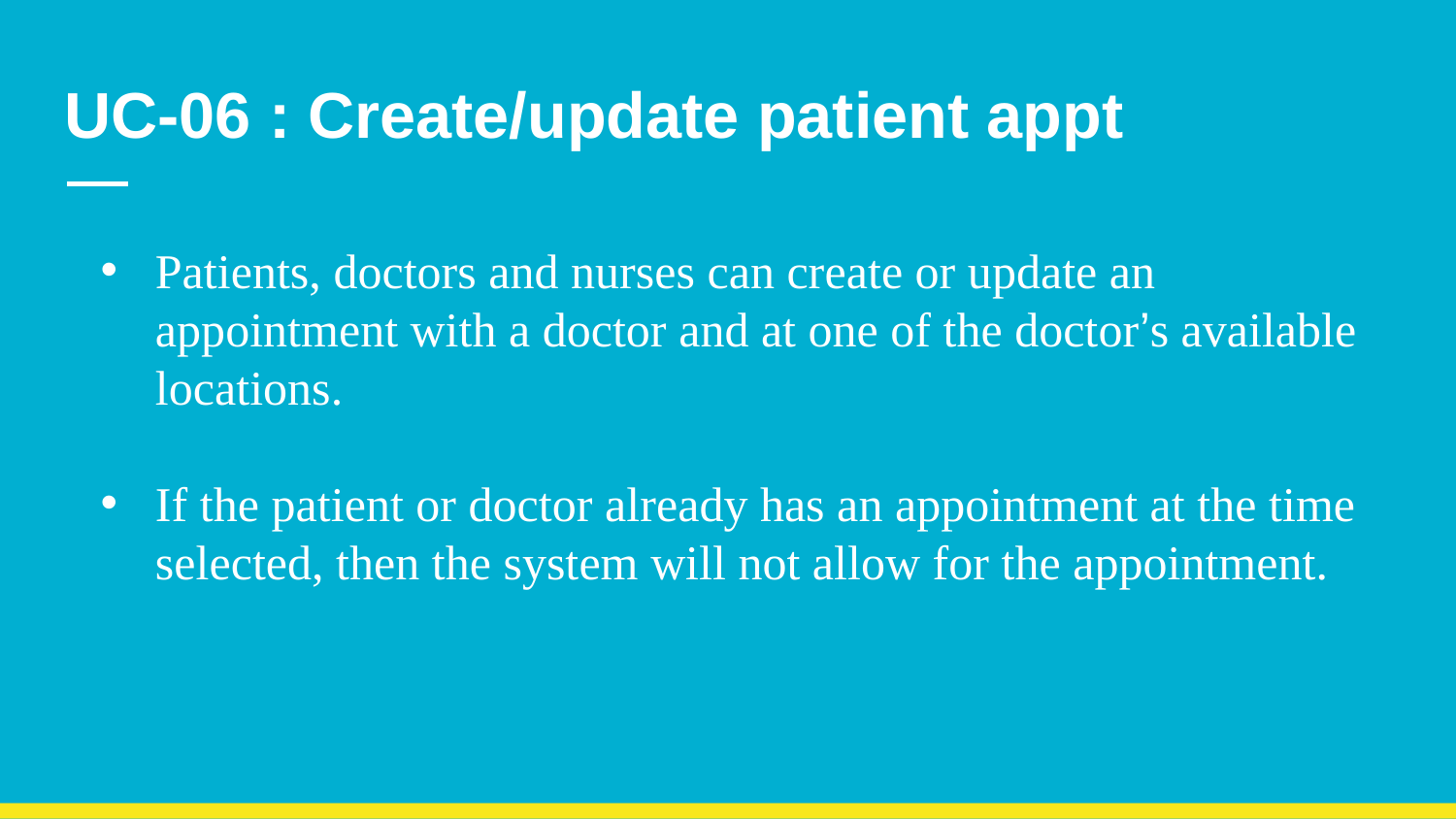

# UC-06 : Create/update patient appt
Patients, doctors and nurses can create or update an appointment with a doctor and at one of the doctor’s available locations.

If the patient or doctor already has an appointment at the time selected, then the system will not allow for the appointment.